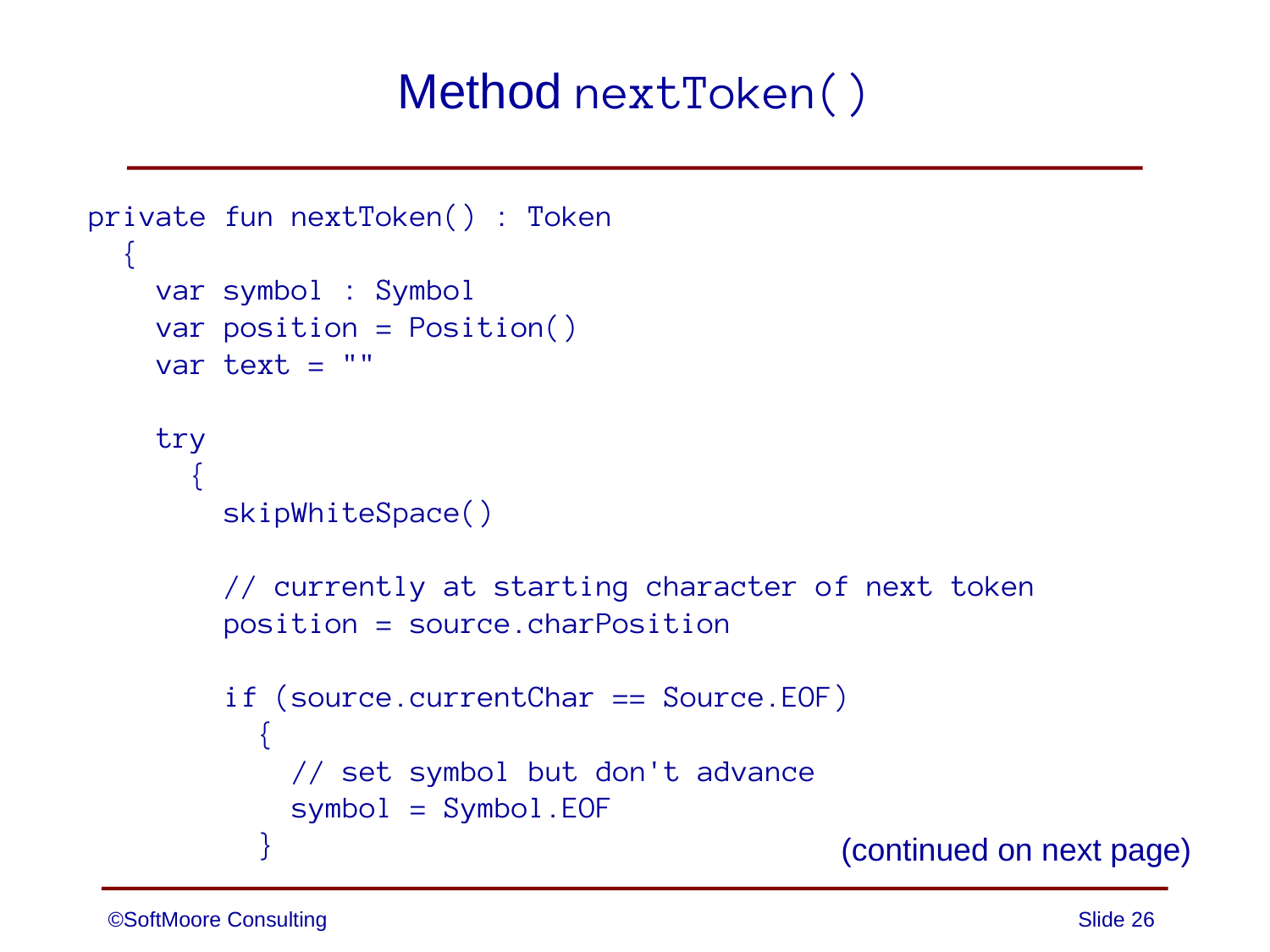

# Method nextToken()
private fun nextToken() : Token
  {
    var symbol : Symbol
    var position = Position()
    var text = ""

    try
      {
        skipWhiteSpace()

        // currently at starting character of next token
        position = source.charPosition

        if (source.currentChar == Source.EOF)
          {
            // set symbol but don't advance
            symbol = Symbol.EOF
          }

(continued on next page)
©SoftMoore Consulting
Slide 26